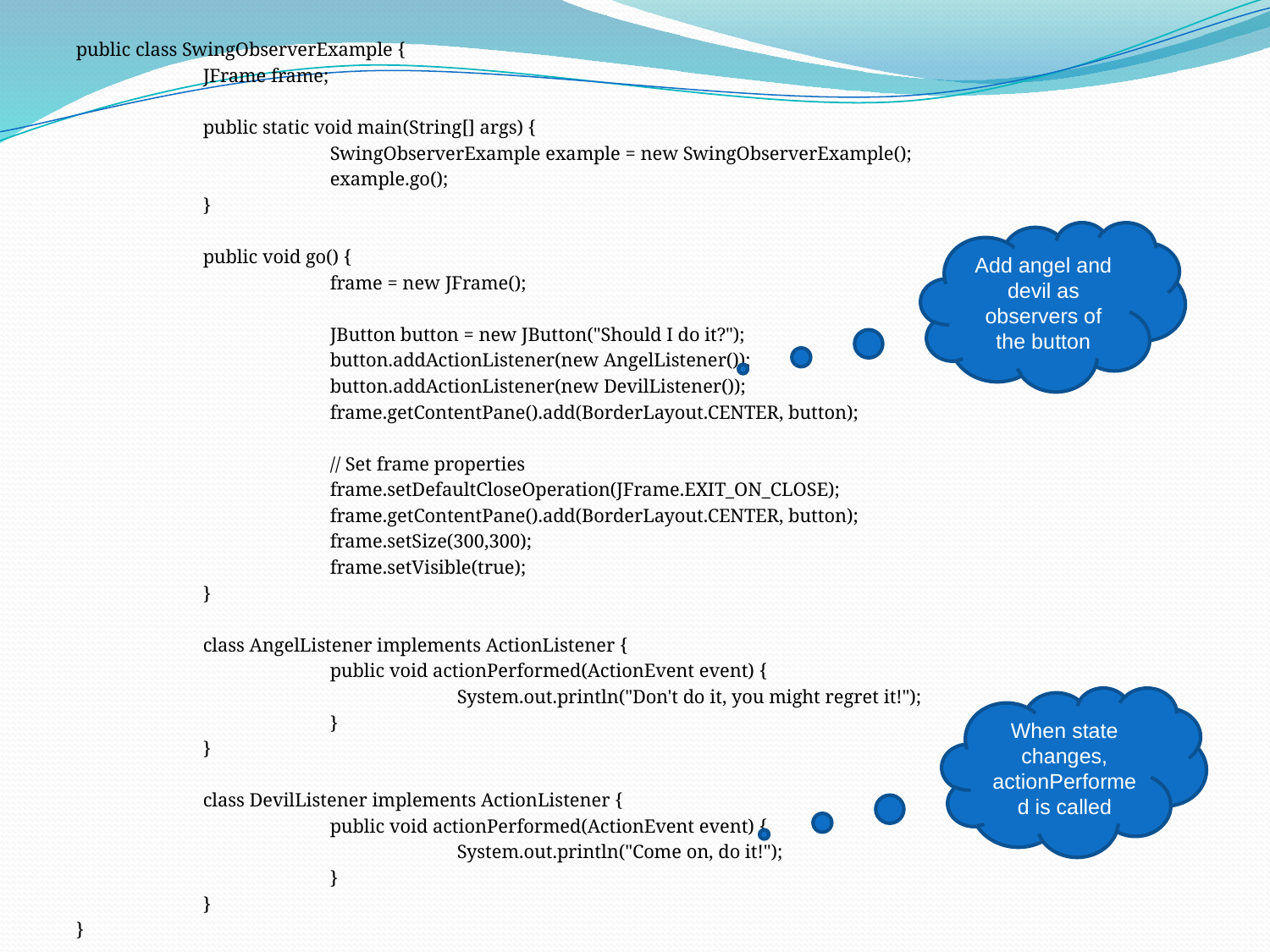

public class SwingObserverExample {
	JFrame frame;

	public static void main(String[] args) {
		SwingObserverExample example = new SwingObserverExample();
		example.go();
	}

	public void go() {
		frame = new JFrame();

		JButton button = new JButton("Should I do it?");
		button.addActionListener(new AngelListener());
		button.addActionListener(new DevilListener());
		frame.getContentPane().add(BorderLayout.CENTER, button);

		// Set frame properties
		frame.setDefaultCloseOperation(JFrame.EXIT_ON_CLOSE);
		frame.getContentPane().add(BorderLayout.CENTER, button);
		frame.setSize(300,300);
		frame.setVisible(true);
	}

	class AngelListener implements ActionListener {
		public void actionPerformed(ActionEvent event) {
			System.out.println("Don't do it, you might regret it!");
		}
	}

	class DevilListener implements ActionListener {
		public void actionPerformed(ActionEvent event) {
			System.out.println("Come on, do it!");
		}
	}
}
Add angel and devil as observers of the button
When state changes, actionPerformed is called